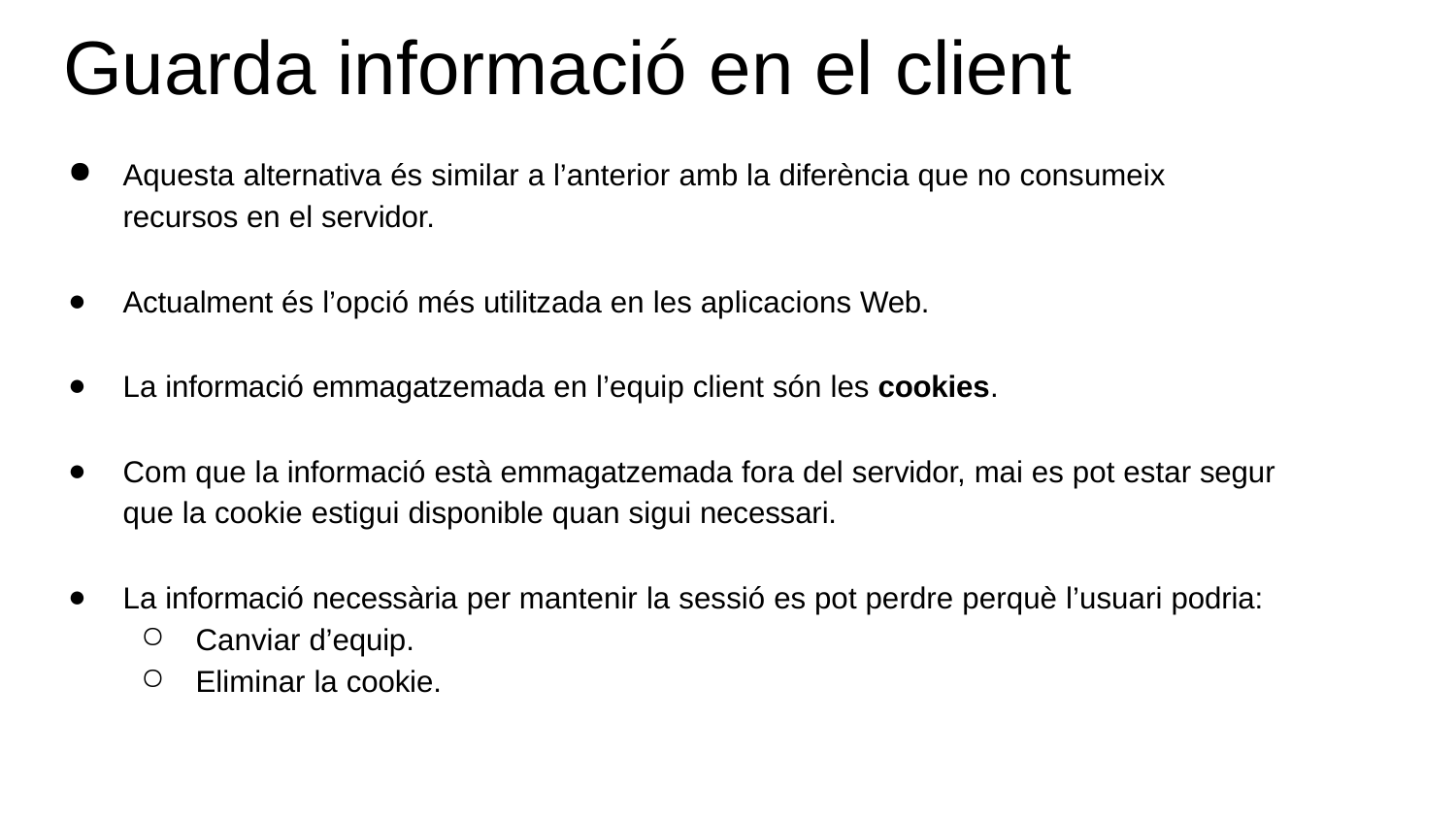

# Guarda informació en el client
Aquesta alternativa és similar a l’anterior amb la diferència que no consumeix recursos en el servidor.

Actualment és l’opció més utilitzada en les aplicacions Web.

La informació emmagatzemada en l’equip client són les cookies.

Com que la informació està emmagatzemada fora del servidor, mai es pot estar segur que la cookie estigui disponible quan sigui necessari.

La informació necessària per mantenir la sessió es pot perdre perquè l’usuari podria:
Canviar d’equip.
Eliminar la cookie.